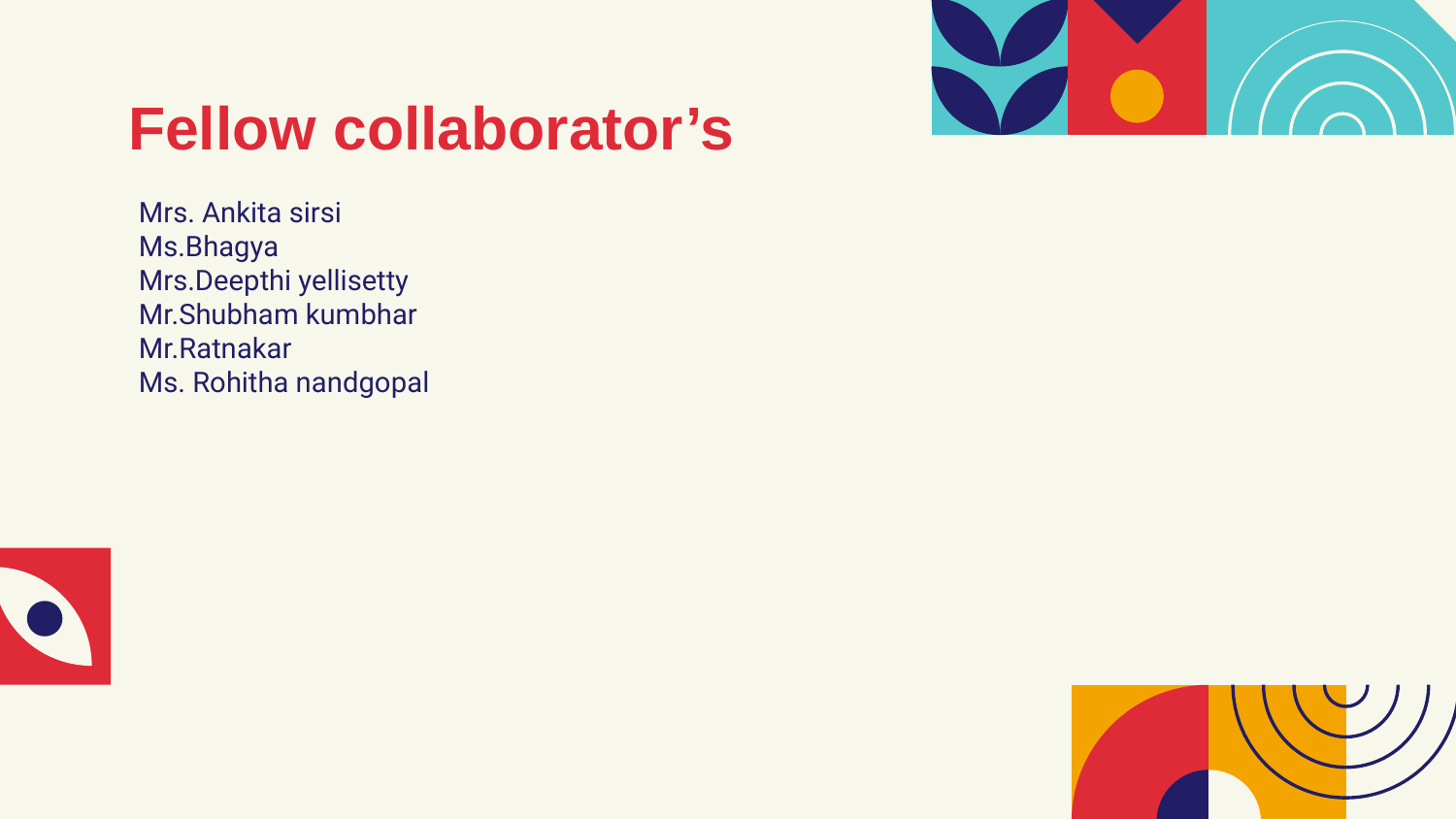

# Fellow collaborator’s
Mrs. Ankita sirsi
Ms.Bhagya
Mrs.Deepthi yellisetty
Mr.Shubham kumbhar
Mr.Ratnakar
Ms. Rohitha nandgopal